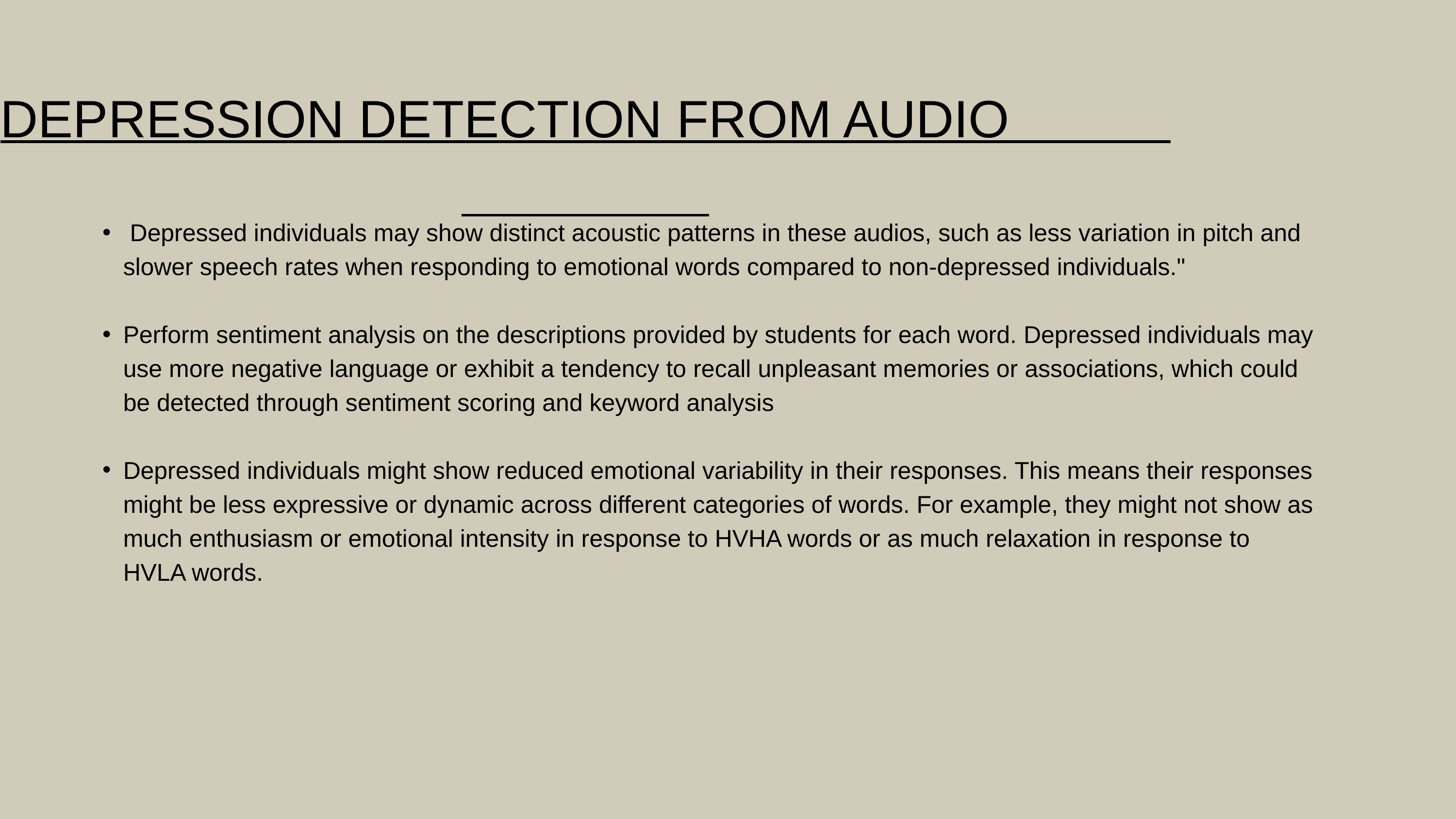

DEPRESSION DETECTION FROM AUDIO
 Depressed individuals may show distinct acoustic patterns in these audios, such as less variation in pitch and slower speech rates when responding to emotional words compared to non-depressed individuals."

Perform sentiment analysis on the descriptions provided by students for each word. Depressed individuals may use more negative language or exhibit a tendency to recall unpleasant memories or associations, which could be detected through sentiment scoring and keyword analysis

Depressed individuals might show reduced emotional variability in their responses. This means their responses might be less expressive or dynamic across different categories of words. For example, they might not show as much enthusiasm or emotional intensity in response to HVHA words or as much relaxation in response to HVLA words.